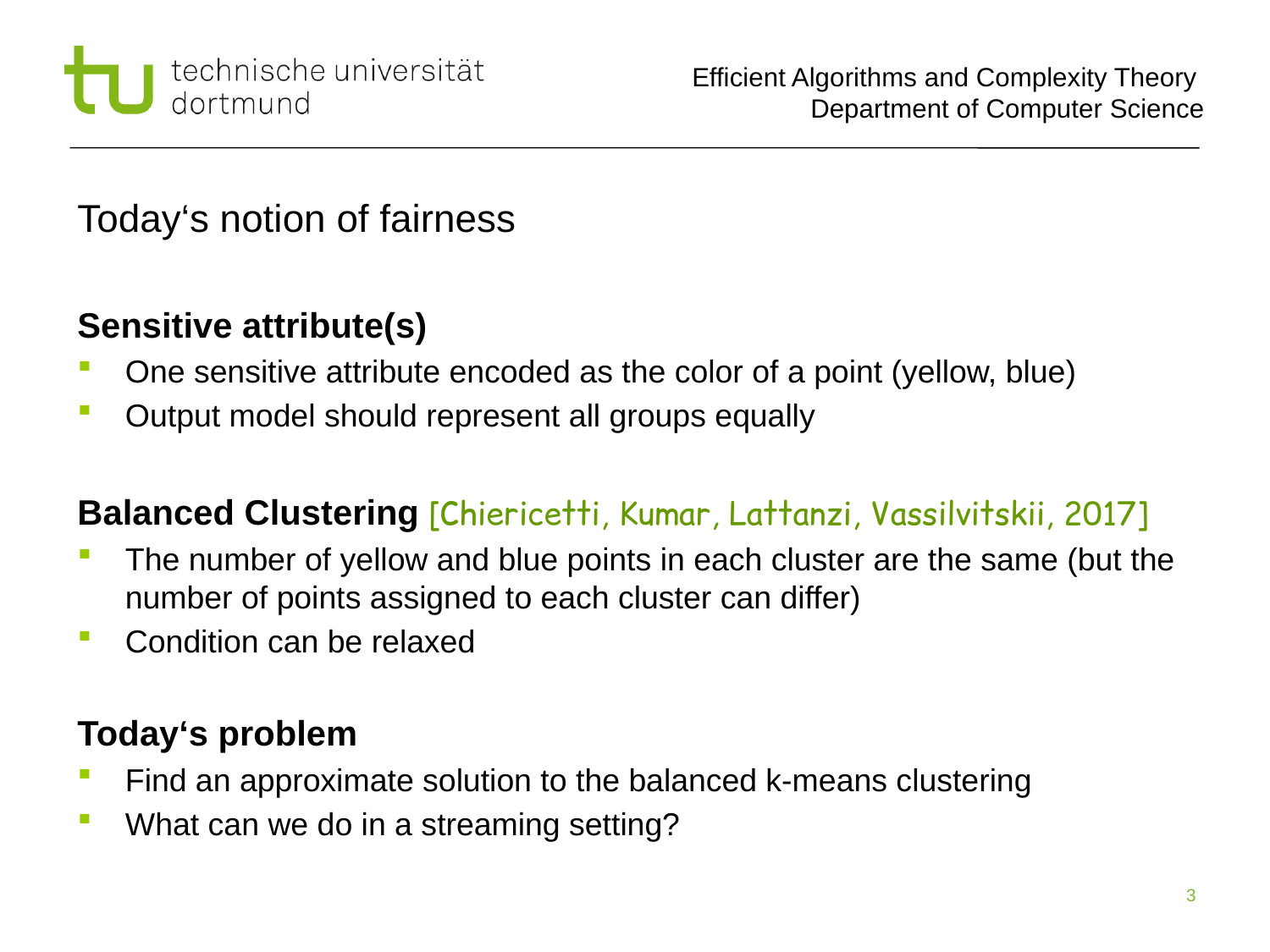

# Today‘s notion of fairness
Sensitive attribute(s)
One sensitive attribute encoded as the color of a point (yellow, blue)
Output model should represent all groups equally

Balanced Clustering [Chiericetti, Kumar, Lattanzi, Vassilvitskii, 2017]
The number of yellow and blue points in each cluster are the same (but the number of points assigned to each cluster can differ)
Condition can be relaxed

Today‘s problem
Find an approximate solution to the balanced k-means clustering
What can we do in a streaming setting?